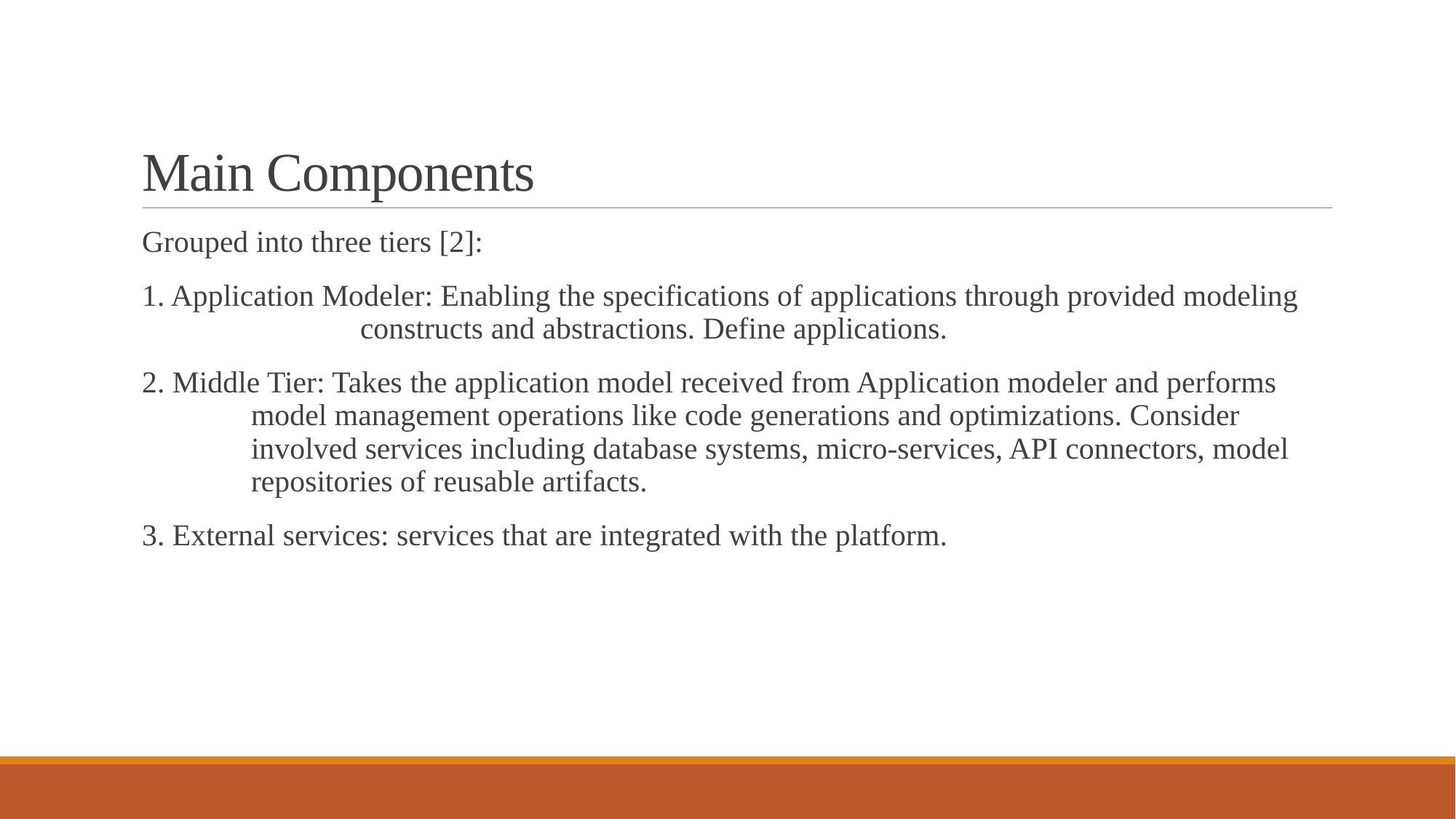

# Main Components
Grouped into three tiers [2]:
1. Application Modeler: Enabling the specifications of applications through provided modeling
		constructs and abstractions. Define applications.
2. Middle Tier: Takes the application model received from Application modeler and performs
	model management operations like code generations and optimizations. Consider
	involved services including database systems, micro-services, API connectors, model
	repositories of reusable artifacts.
3. External services: services that are integrated with the platform.